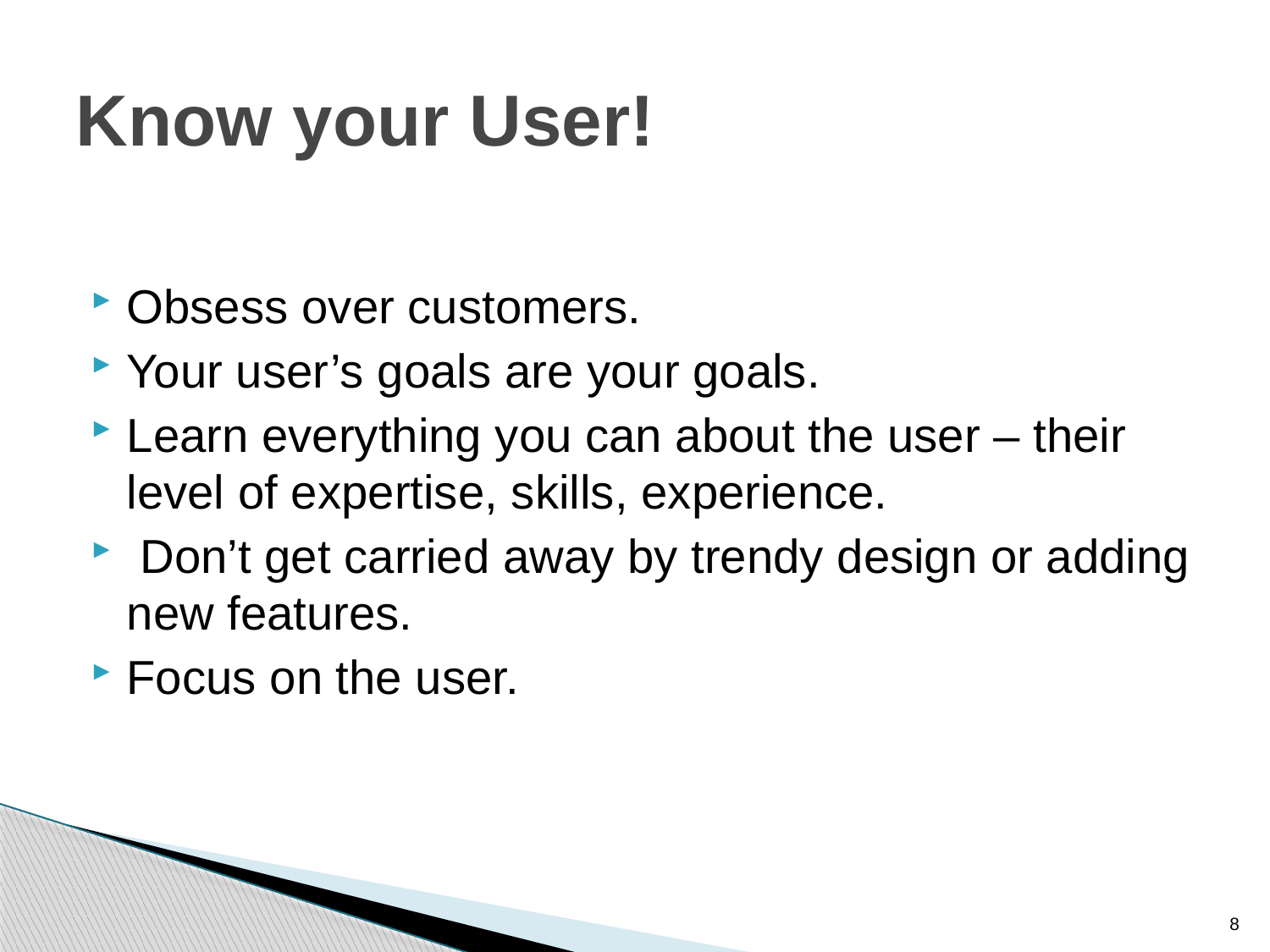

# Know your User!

Obsess over customers.
Your user’s goals are your goals.
Learn everything you can about the user – their level of expertise, skills, experience.
 Don’t get carried away by trendy design or adding new features.
Focus on the user.

8